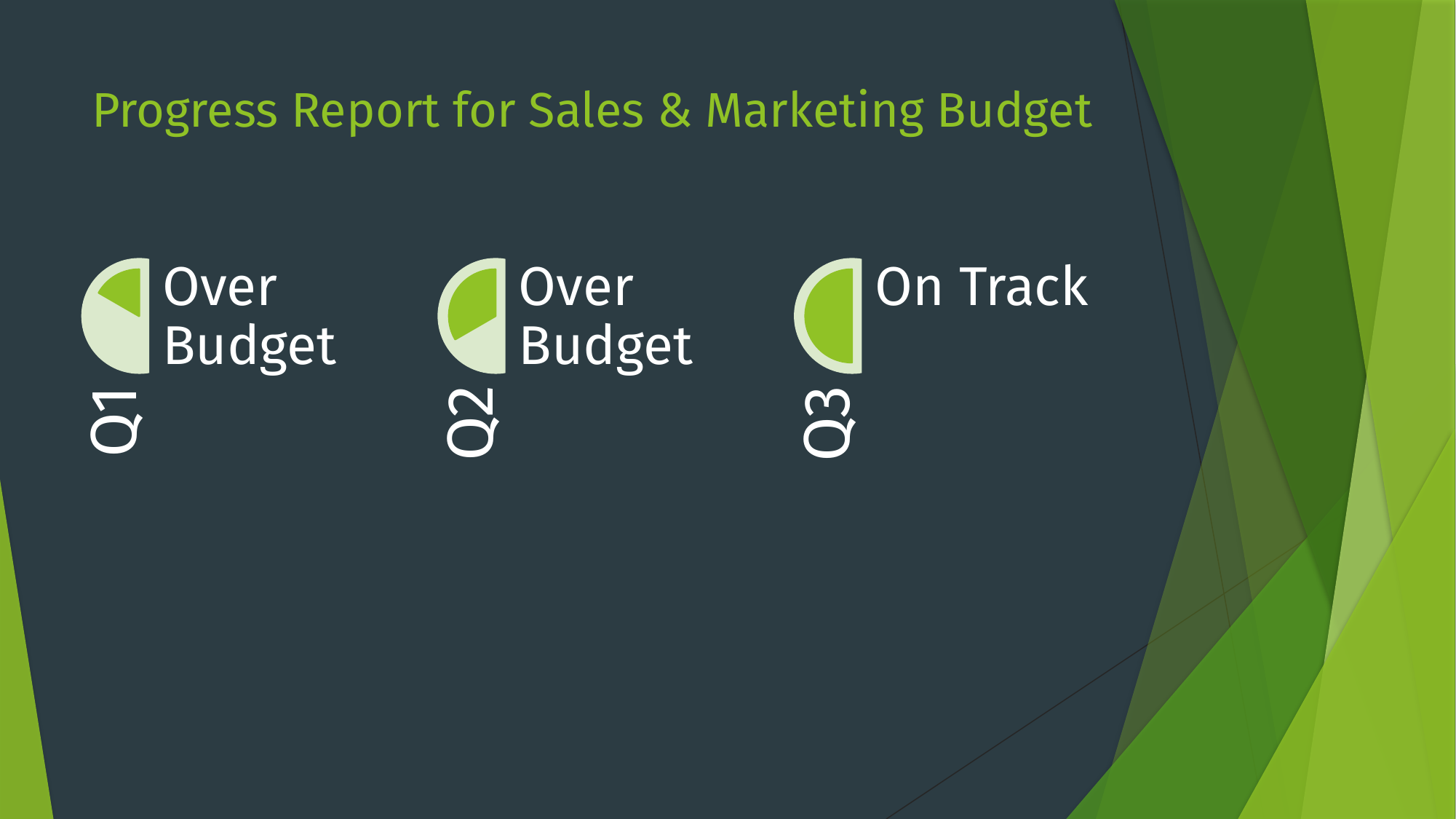

# Progress Report for Sales & Marketing Budget
 Q1
Over Budget
Q2
Over Budget
Q3
On Track